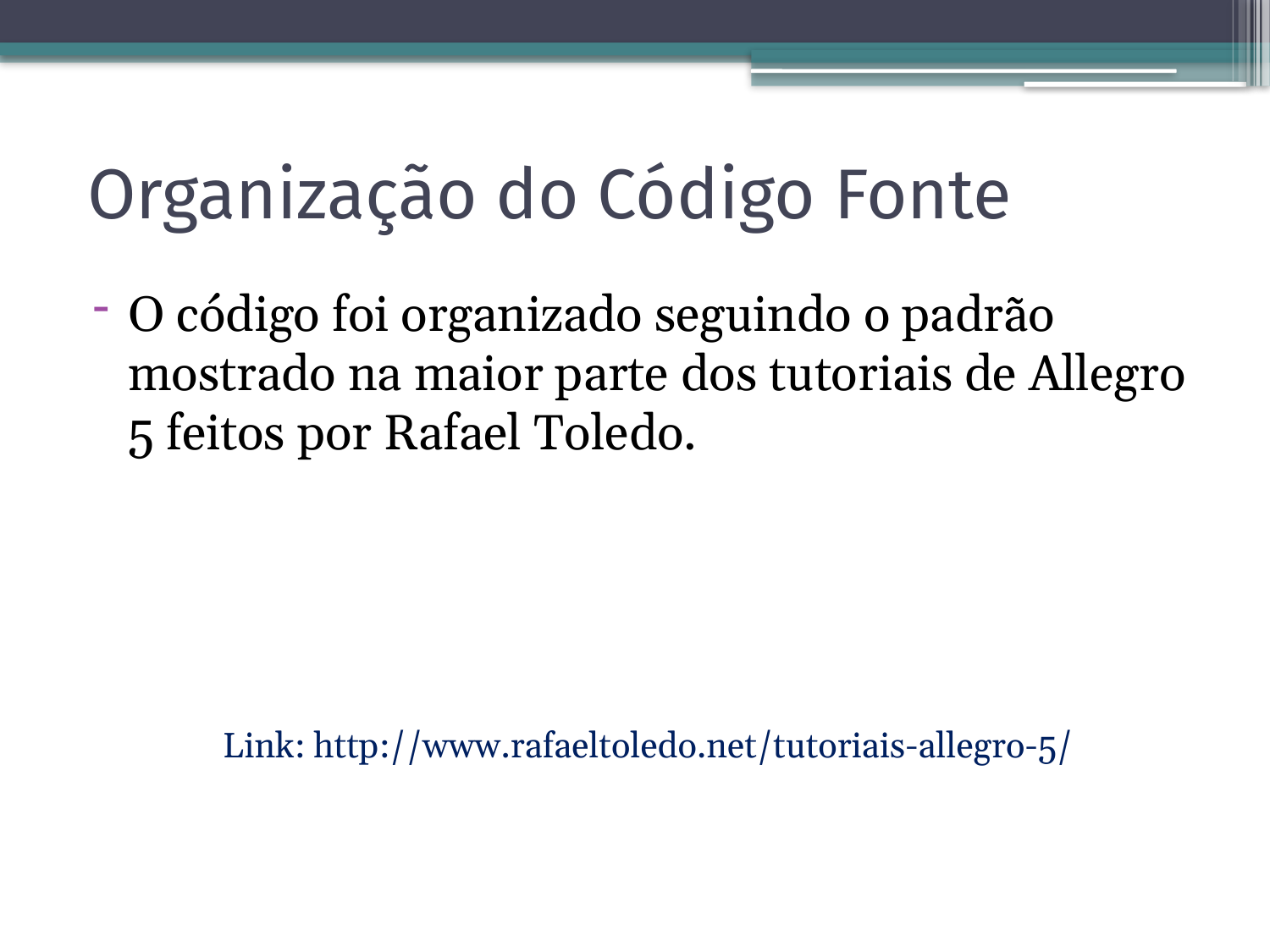

# Organização do Código Fonte
O código foi organizado seguindo o padrão mostrado na maior parte dos tutoriais de Allegro 5 feitos por Rafael Toledo.

 Link: http://www.rafaeltoledo.net/tutoriais-allegro-5/